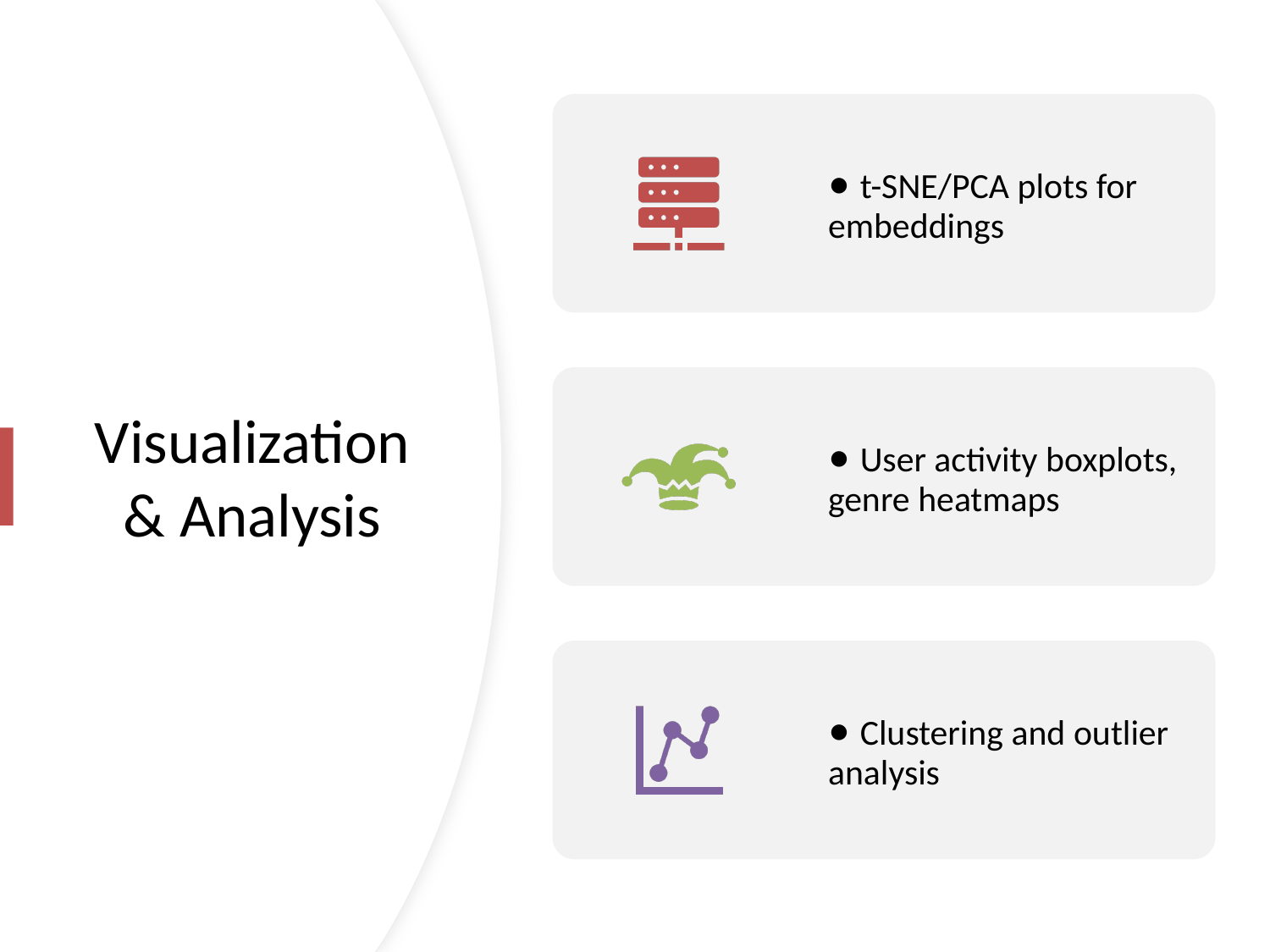

• t-SNE/PCA plots for embeddings
• User activity boxplots, genre heatmaps
• Clustering and outlier analysis
# Visualization & Analysis